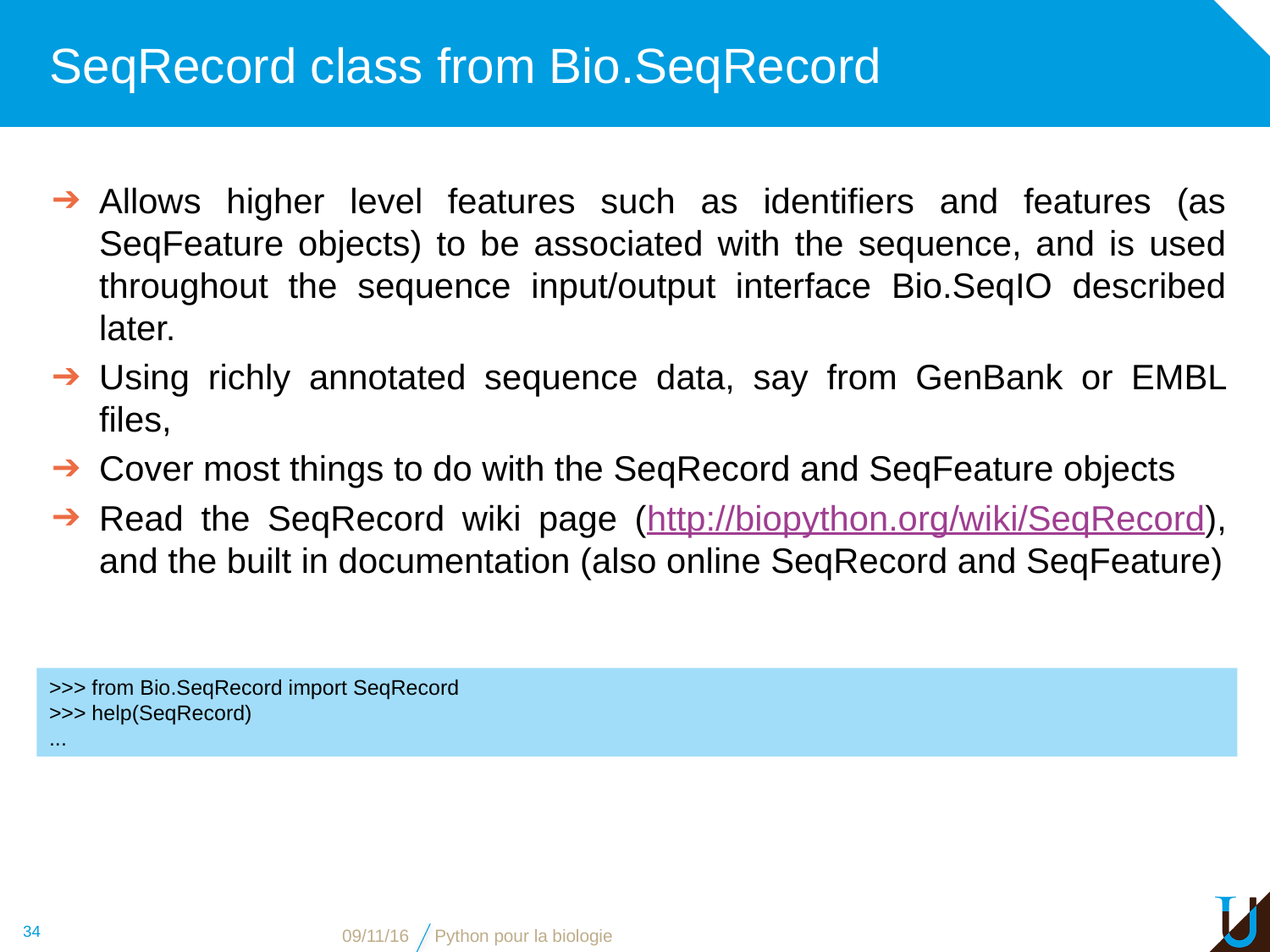

# SeqRecord class from Bio.SeqRecord
Allows higher level features such as identifiers and features (as SeqFeature objects) to be associated with the sequence, and is used throughout the sequence input/output interface Bio.SeqIO described later.
Using richly annotated sequence data, say from GenBank or EMBL files,
Cover most things to do with the SeqRecord and SeqFeature objects
Read the SeqRecord wiki page (http://biopython.org/wiki/SeqRecord), and the built in documentation (also online SeqRecord and SeqFeature)

>>> from Bio.SeqRecord import SeqRecord
>>> help(SeqRecord)
...
34
09/11/16
Python pour la biologie